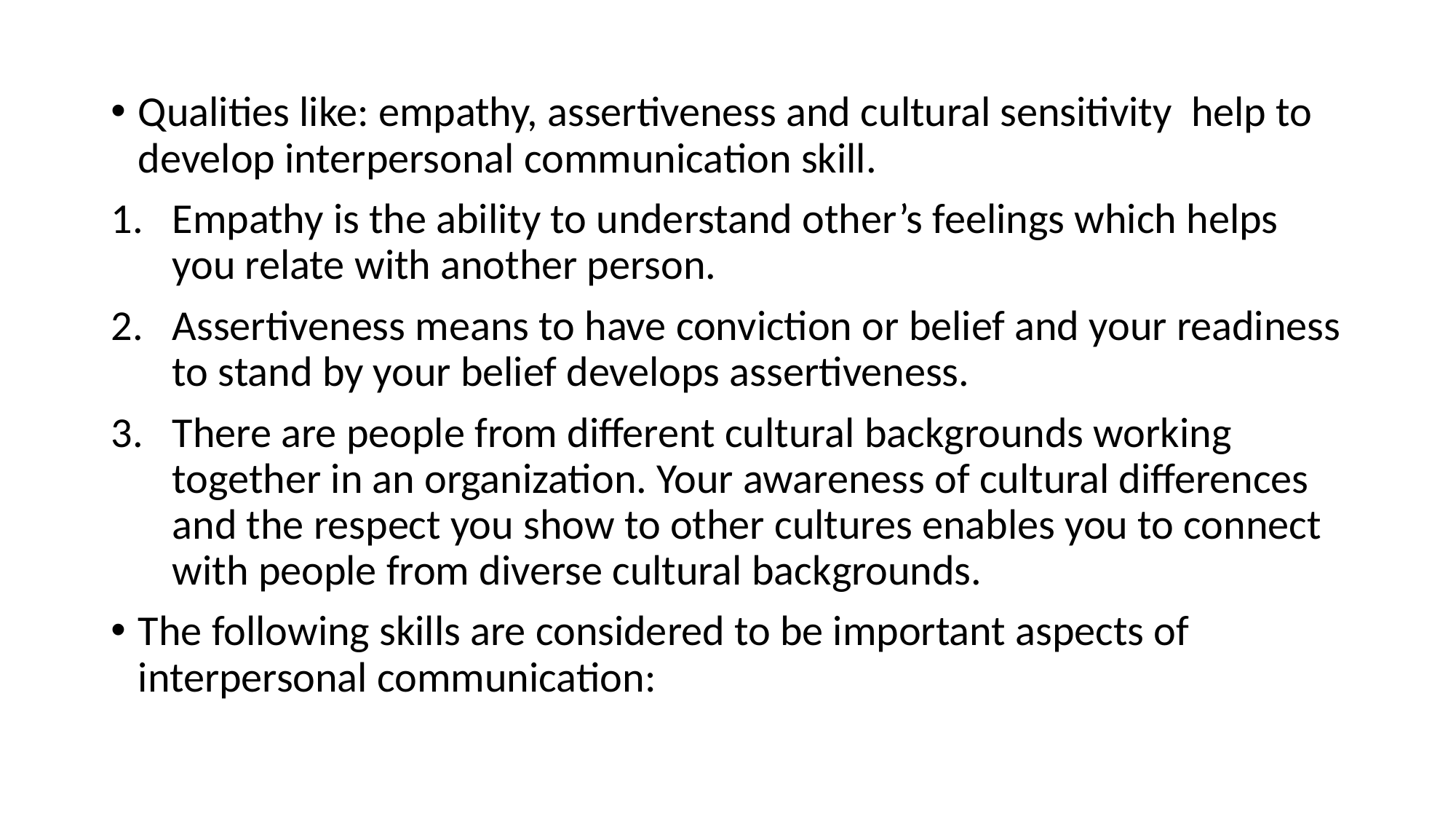

Qualities like: empathy, assertiveness and cultural sensitivity  help to develop interpersonal communication skill.
Empathy is the ability to understand other’s feelings which helps you relate with another person.
Assertiveness means to have conviction or belief and your readiness to stand by your belief develops assertiveness.
There are people from different cultural backgrounds working together in an organization. Your awareness of cultural differences and the respect you show to other cultures enables you to connect with people from diverse cultural backgrounds.
The following skills are considered to be important aspects of interpersonal communication: